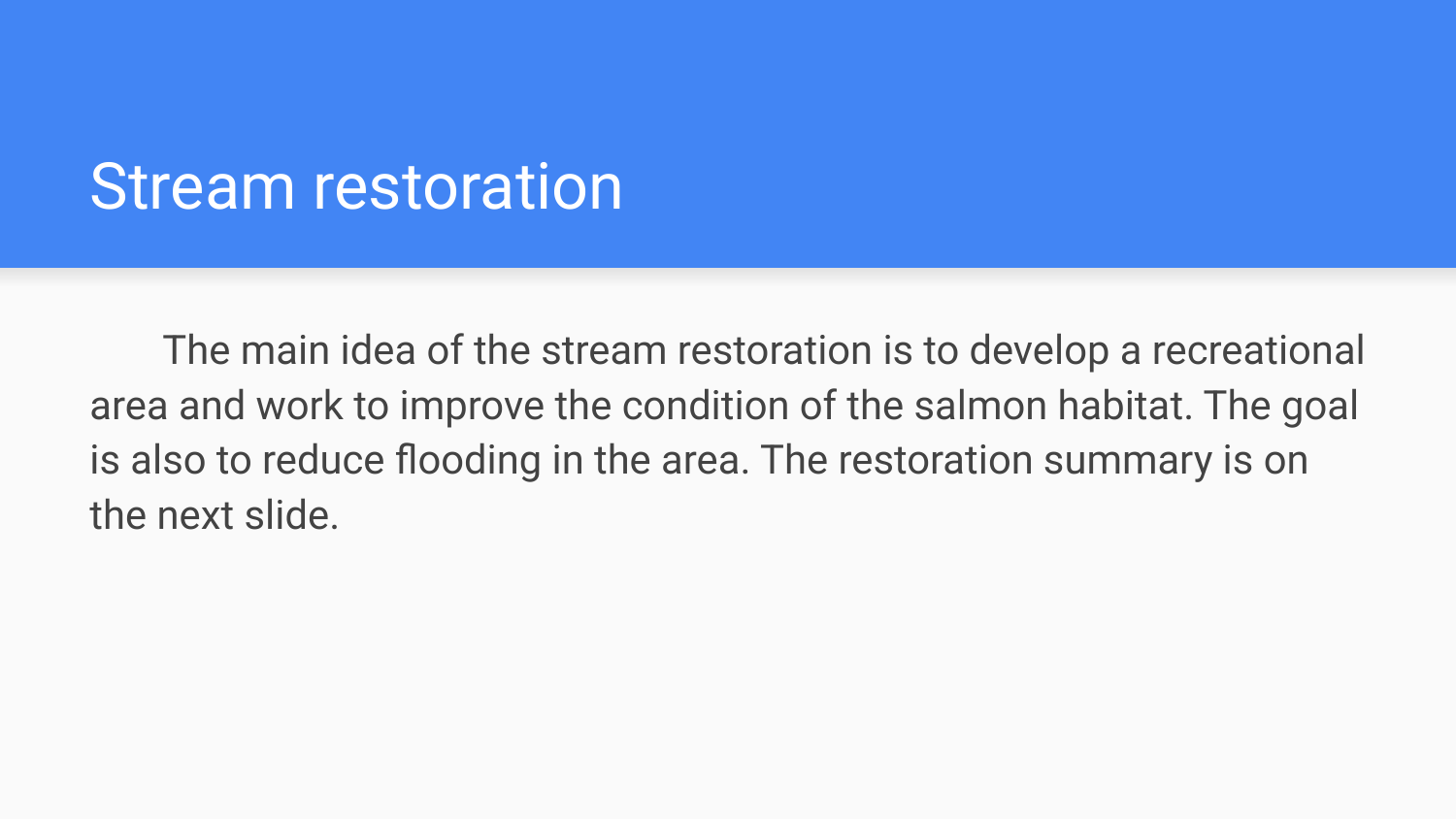

# Stream restoration
The main idea of the stream restoration is to develop a recreational area and work to improve the condition of the salmon habitat. The goal is also to reduce flooding in the area. The restoration summary is on the next slide.